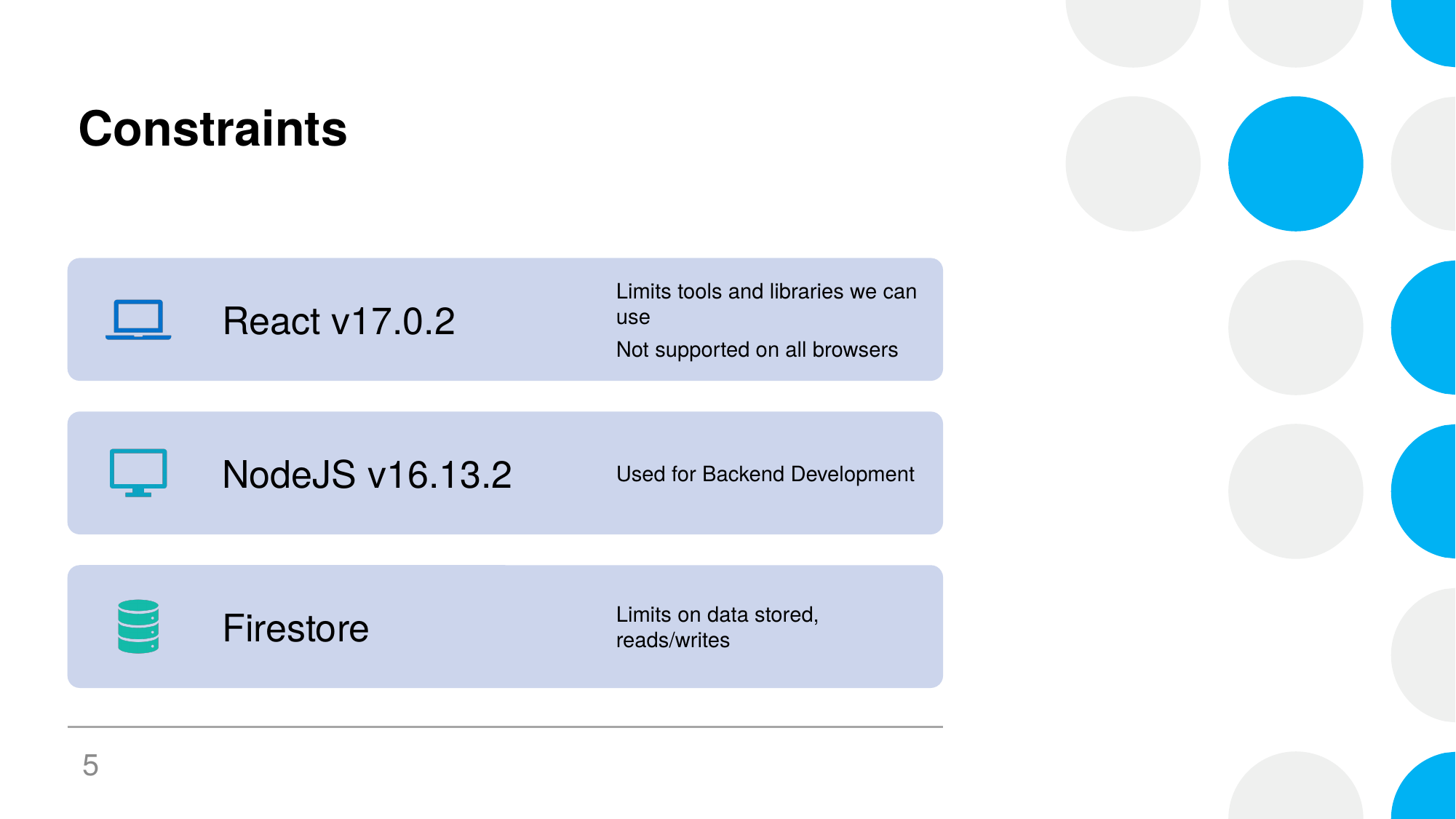

# Constraints
React v17.0.2
Limits tools and libraries we can use
Not supported on all browsers
NodeJS v16.13.2
Firestore
Limits on data stored, reads/writes

Used for Backend Development
5